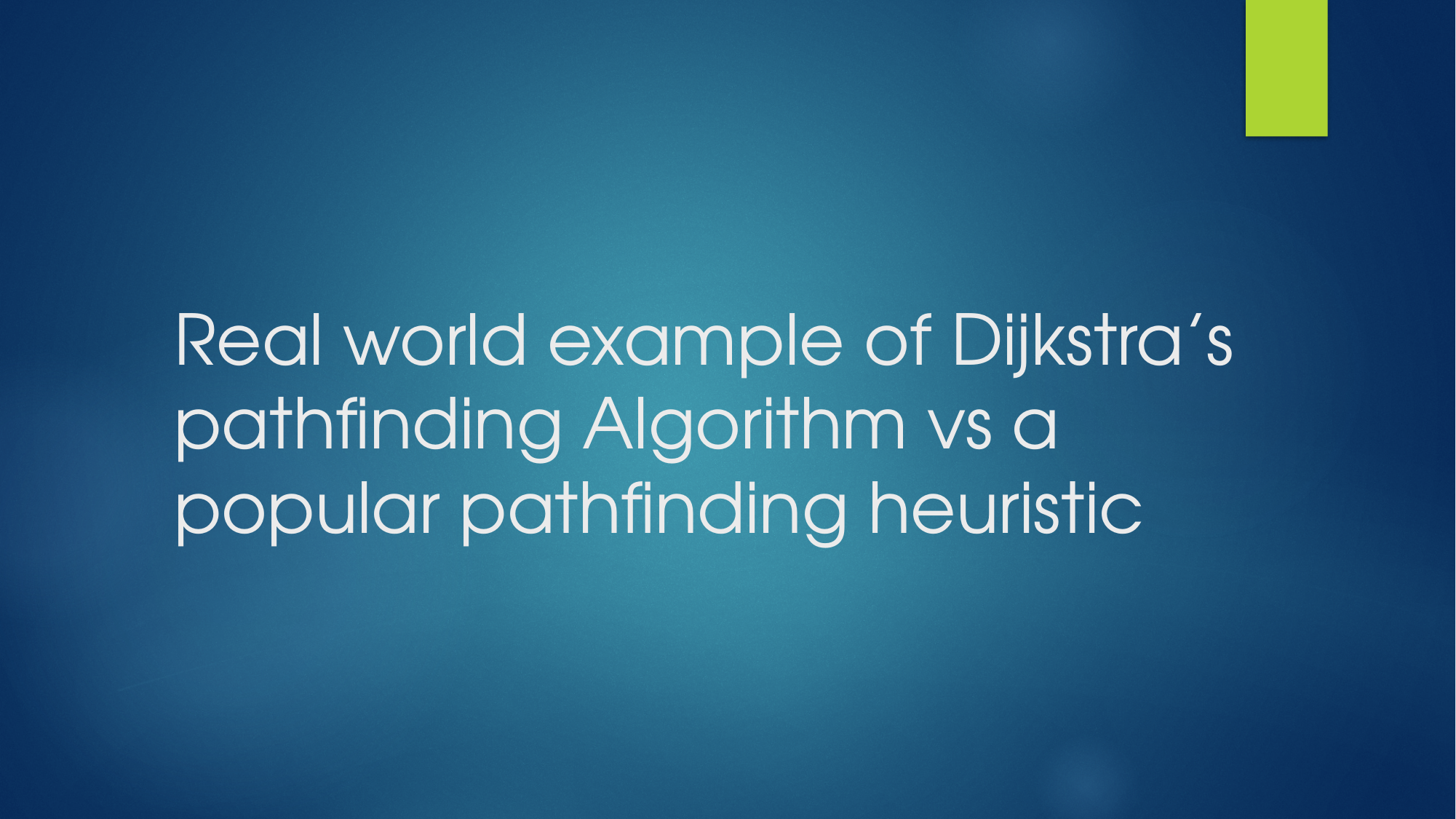

# Real world example of Dijkstra’s pathfinding Algorithm vs a popular pathfinding heuristic